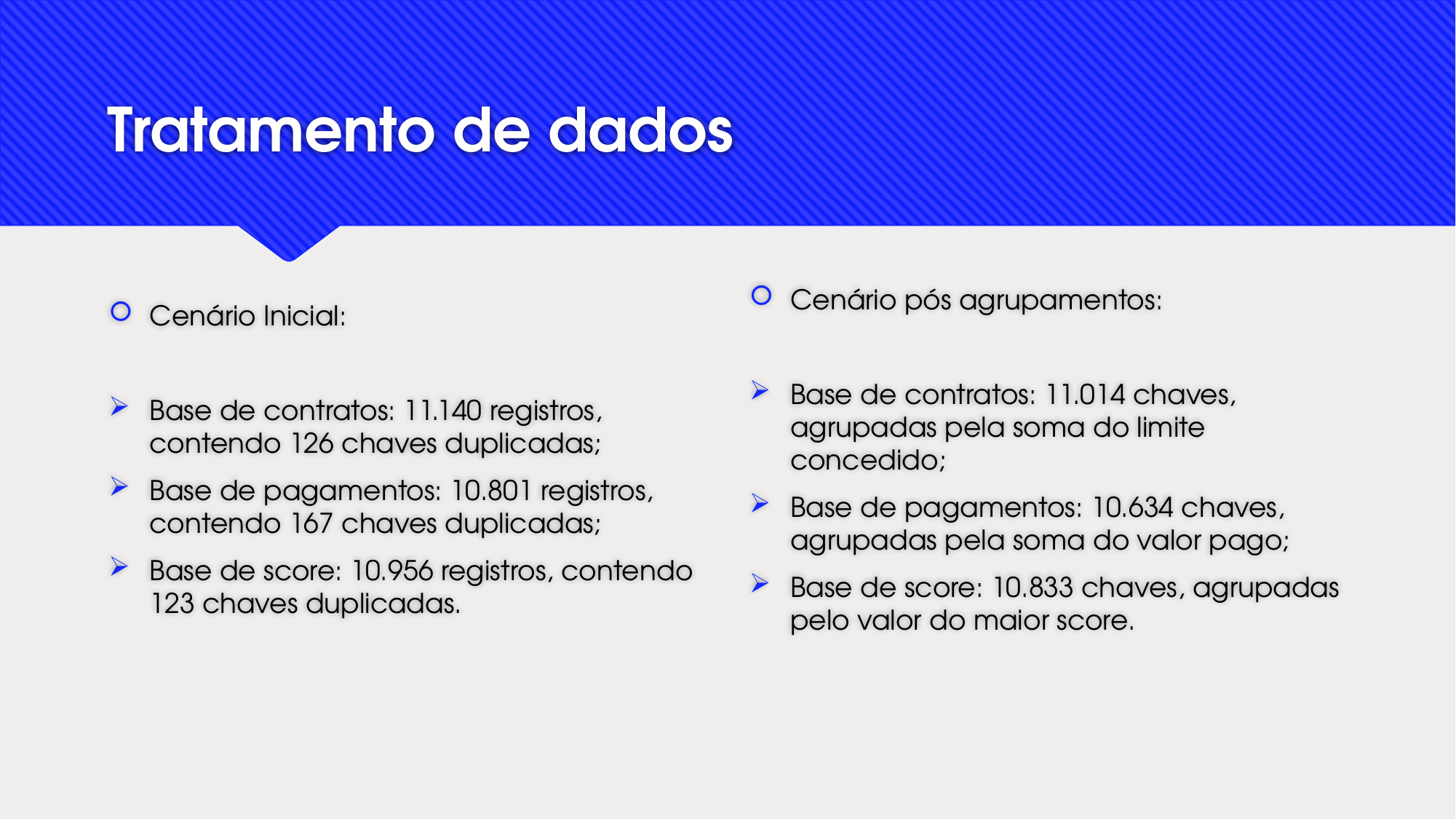

# Tratamento de dados
Cenário Inicial:

Base de contratos: 11.140 registros, contendo 126 chaves duplicadas;
Base de pagamentos: 10.801 registros, contendo 167 chaves duplicadas;
Base de score: 10.956 registros, contendo 123 chaves duplicadas.

Cenário pós agrupamentos:

Base de contratos: 11.014 chaves, agrupadas pela soma do limite concedido;
Base de pagamentos: 10.634 chaves, agrupadas pela soma do valor pago;
Base de score: 10.833 chaves, agrupadas pelo valor do maior score.